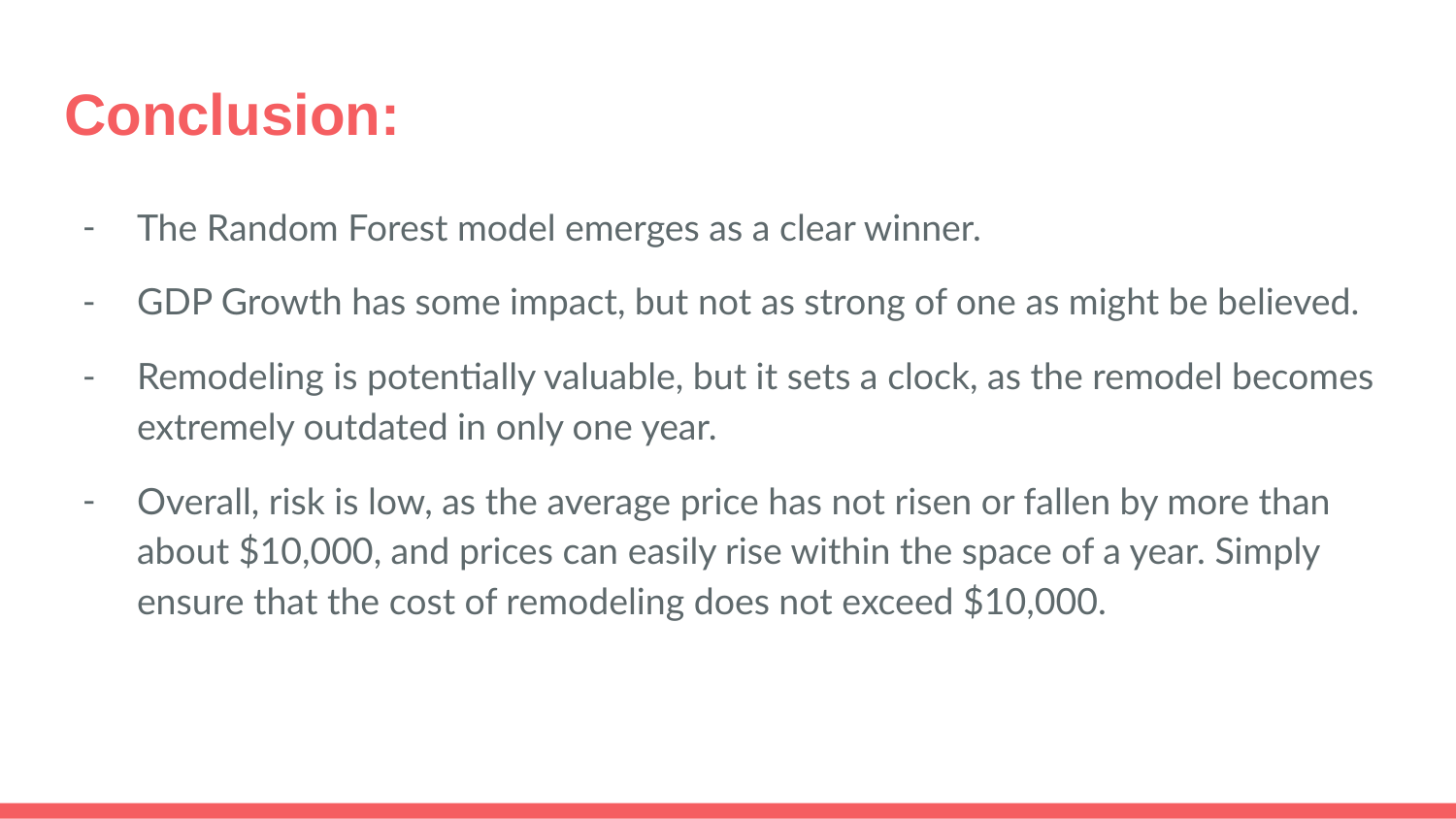

# Conclusion:
The Random Forest model emerges as a clear winner.
GDP Growth has some impact, but not as strong of one as might be believed.
Remodeling is potentially valuable, but it sets a clock, as the remodel becomes extremely outdated in only one year.
Overall, risk is low, as the average price has not risen or fallen by more than about $10,000, and prices can easily rise within the space of a year. Simply ensure that the cost of remodeling does not exceed $10,000.